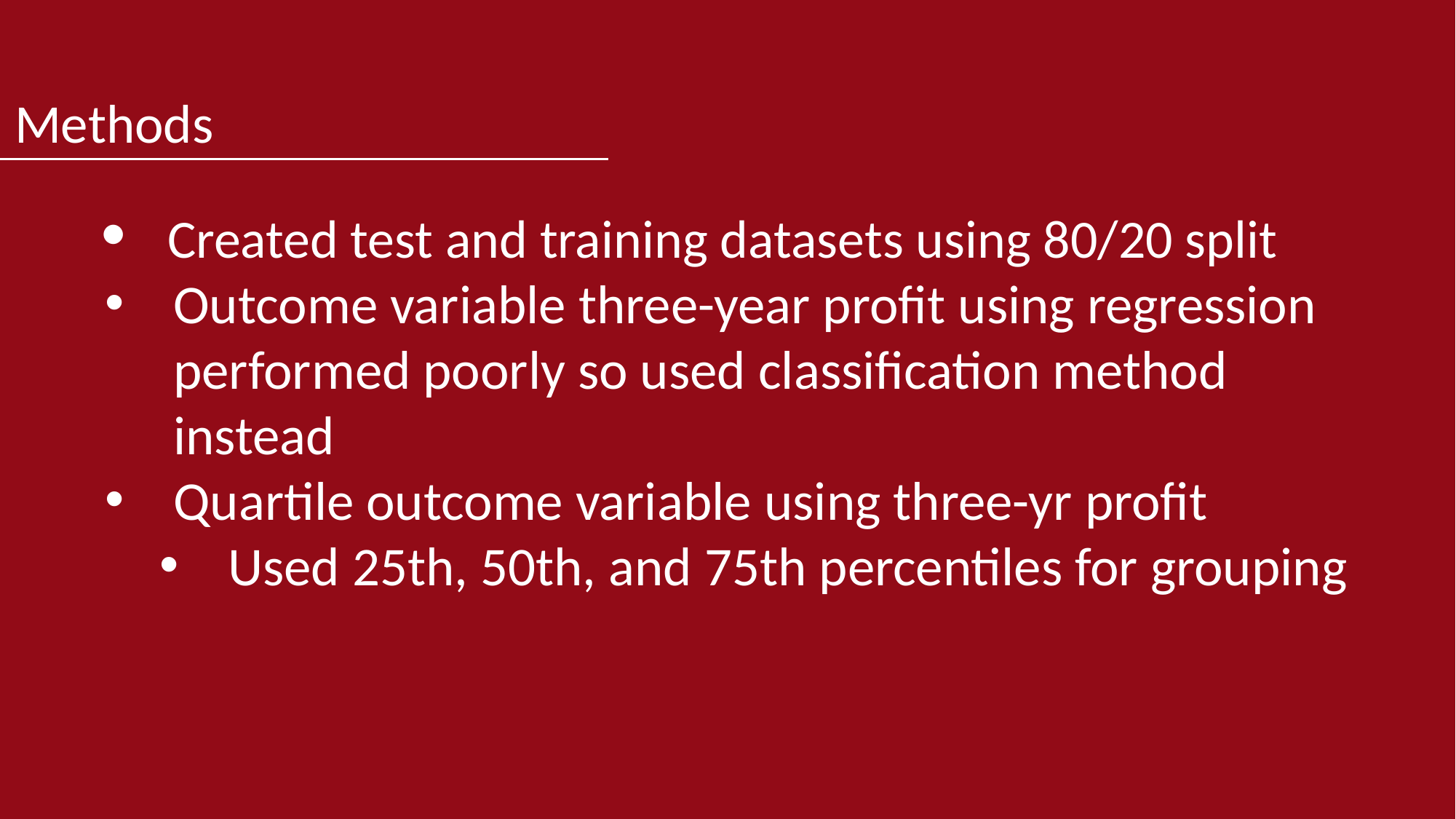

# Methods
 Created test and training datasets using 80/20 split
Outcome variable three-year profit using regression performed poorly so used classification method instead
Quartile outcome variable using three-yr profit
Used 25th, 50th, and 75th percentiles for grouping